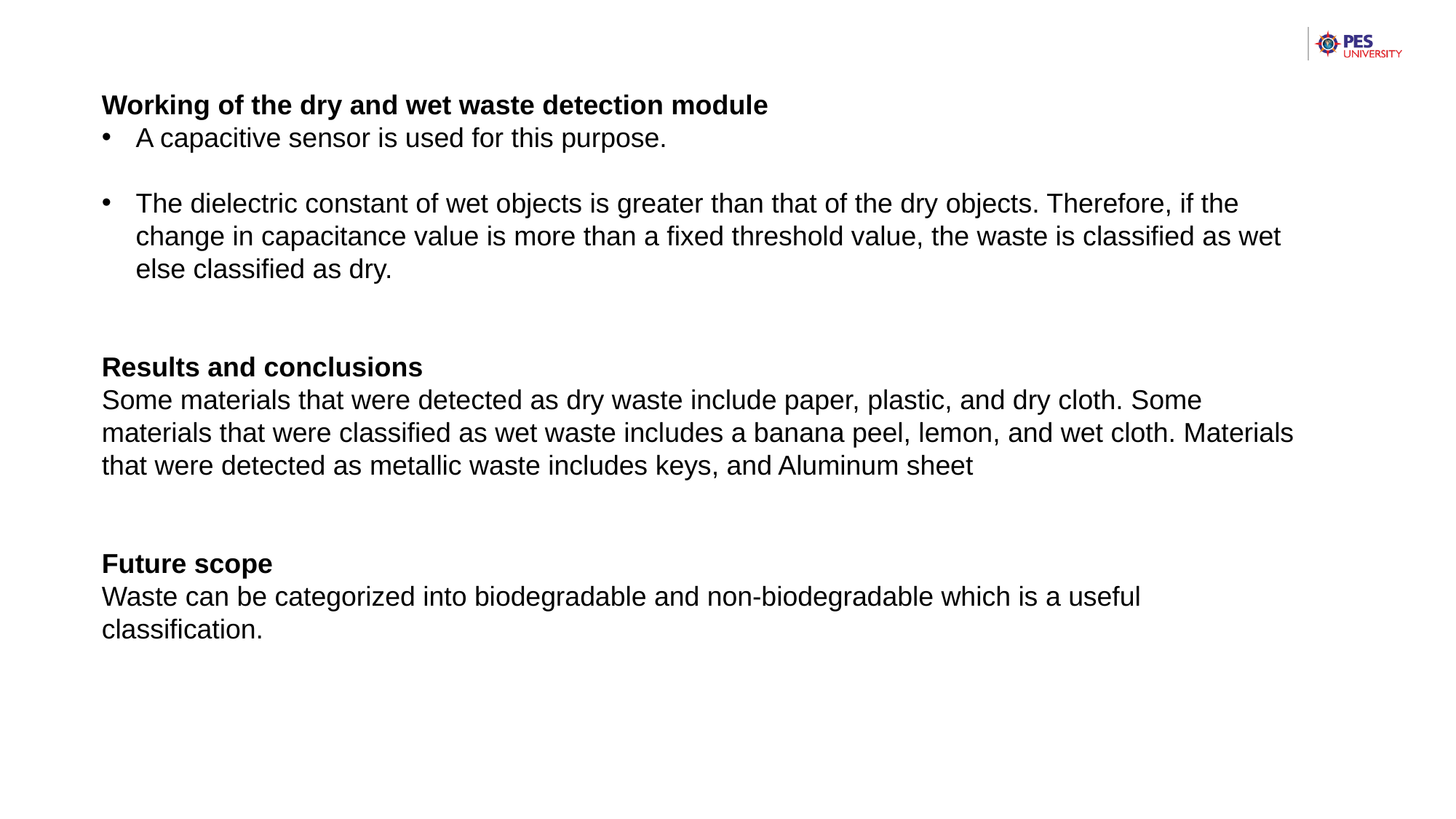

Working of the dry and wet waste detection module
A capacitive sensor is used for this purpose.

The dielectric constant of wet objects is greater than that of the dry objects. Therefore, if the change in capacitance value is more than a fixed threshold value, the waste is classified as wet else classified as dry.

Results and conclusions
Some materials that were detected as dry waste include paper, plastic, and dry cloth. Some materials that were classified as wet waste includes a banana peel, lemon, and wet cloth. Materials that were detected as metallic waste includes keys, and Aluminum sheet

Future scope
Waste can be categorized into biodegradable and non-biodegradable which is a useful classification.